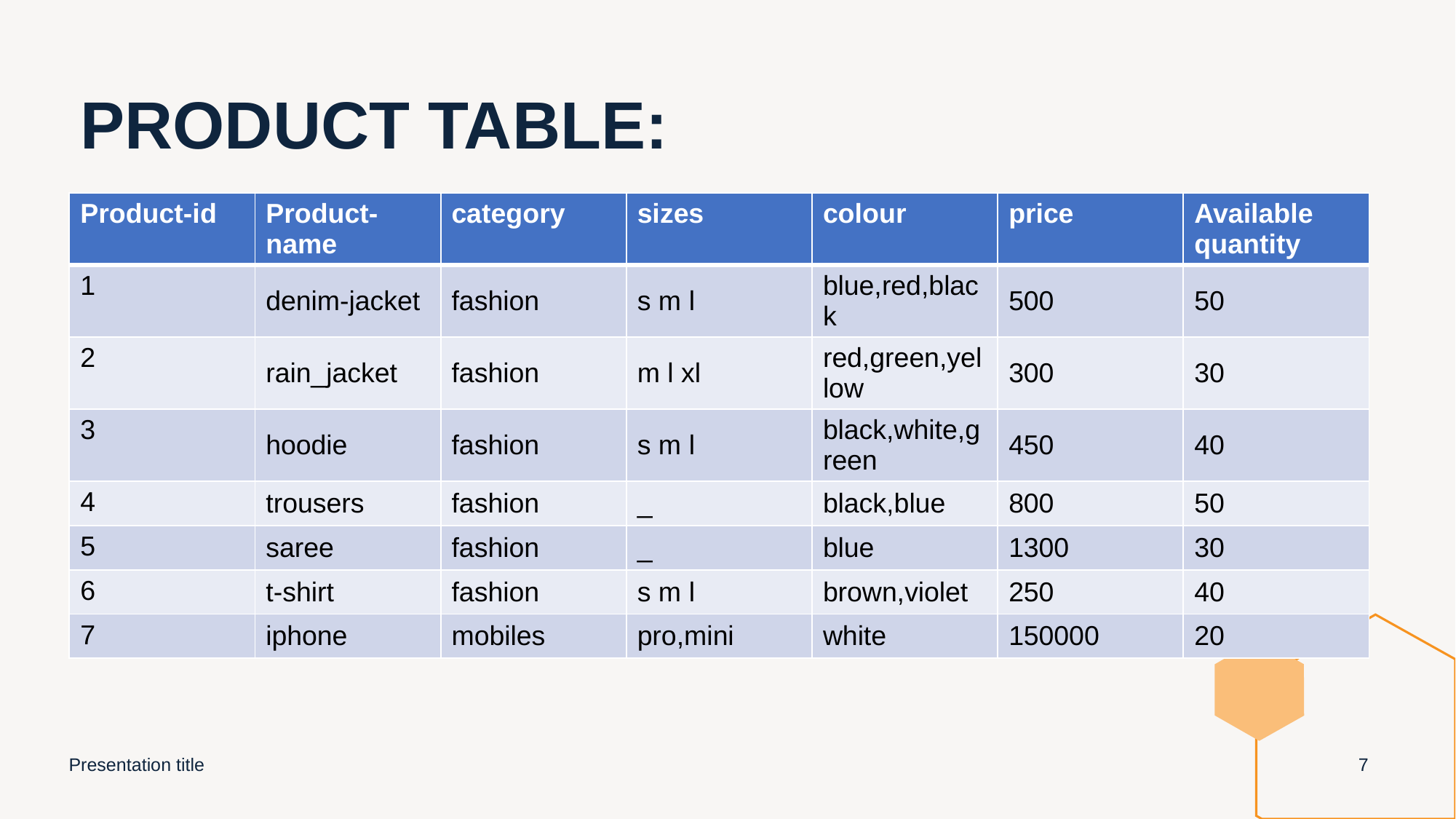

# PRODUCT TABLE:
| Product-id | Product-name | category | sizes | colour | price | Available quantity |
| --- | --- | --- | --- | --- | --- | --- |
| 1 | denim-jacket | fashion | s m l | blue,red,black | 500 | 50 |
| 2 | rain\_jacket | fashion | m l xl | red,green,yellow | 300 | 30 |
| 3 | hoodie | fashion | s m l | black,white,green | 450 | 40 |
| 4 | trousers | fashion | \_ | black,blue | 800 | 50 |
| 5 | saree | fashion | \_ | blue | 1300 | 30 |
| 6 | t-shirt | fashion | s m l | brown,violet | 250 | 40 |
| 7 | iphone | mobiles | pro,mini | white | 150000 | 20 |
Presentation title
7